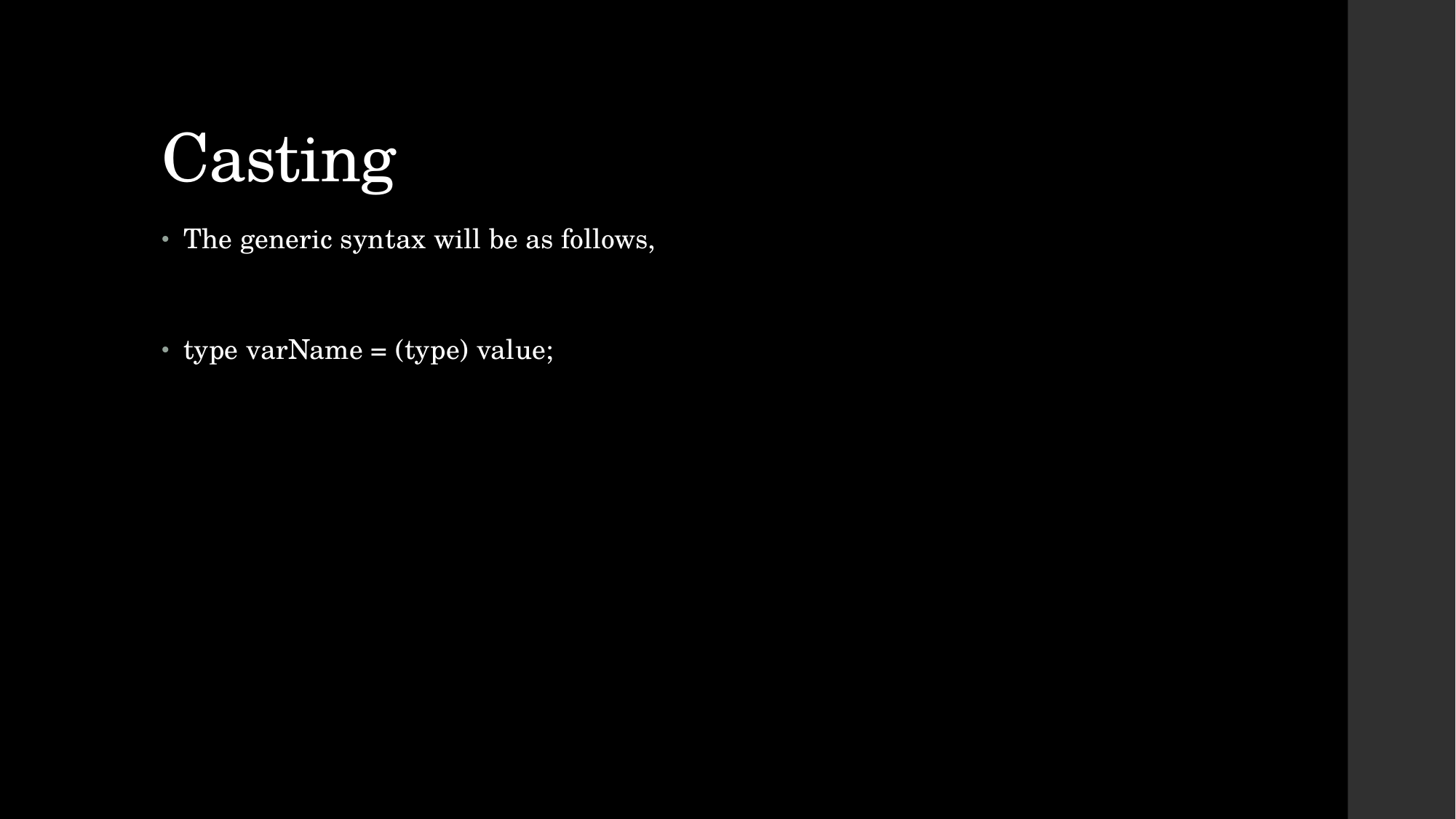

# Casting
The generic syntax will be as follows,

type varName = (type) value;